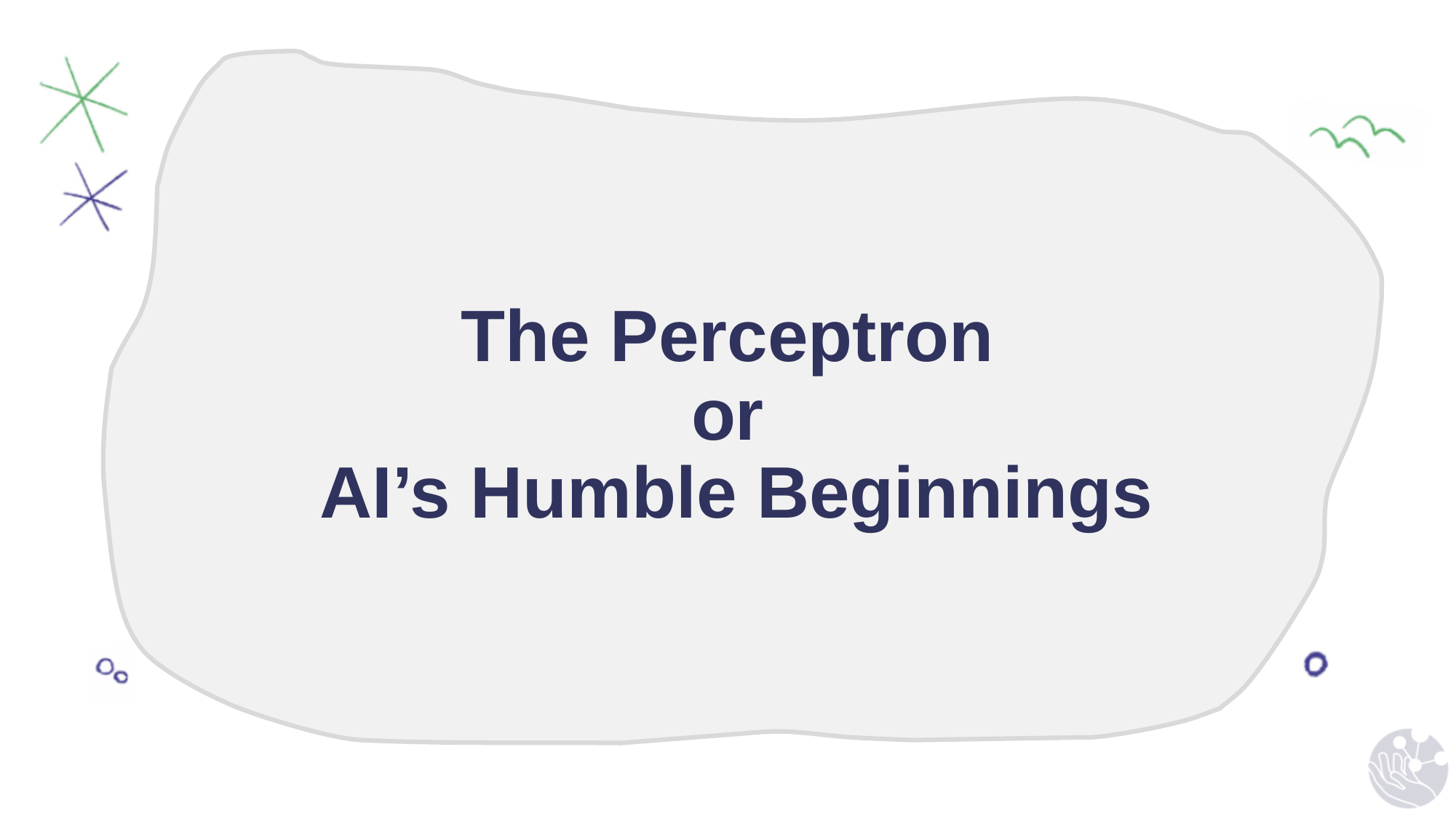

# The Perceptron or AI’s Humble Beginnings